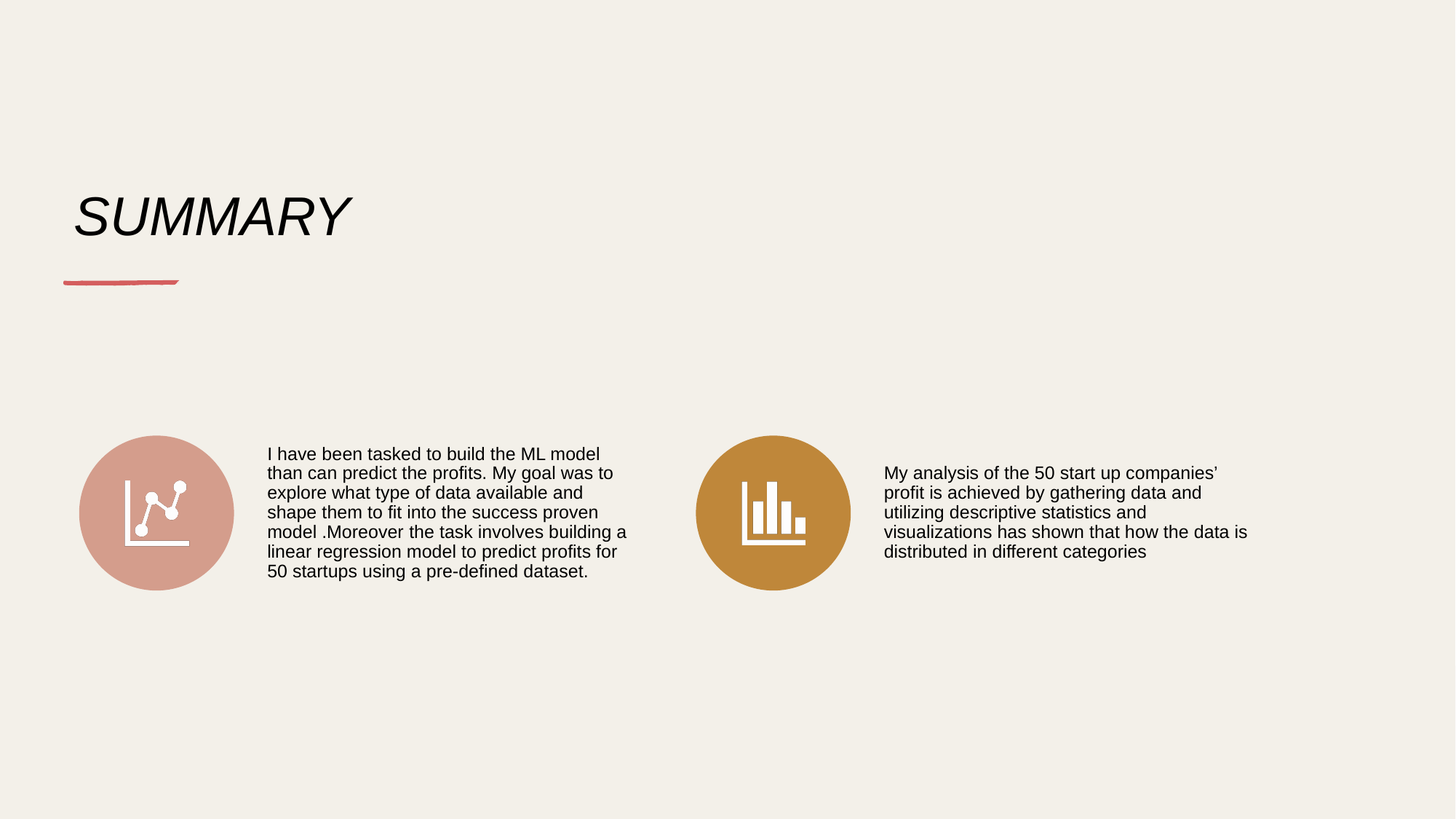

# SUMMARY

I have been tasked to build the ML model than can predict the profits. My goal was to explore what type of data available and shape them to fit into the success proven model .Moreover the task involves building a linear regression model to predict profits for 50 startups using a pre-defined dataset.
My analysis of the 50 start up companies’ profit is achieved by gathering data and utilizing descriptive statistics and visualizations has shown that how the data is distributed in different categories